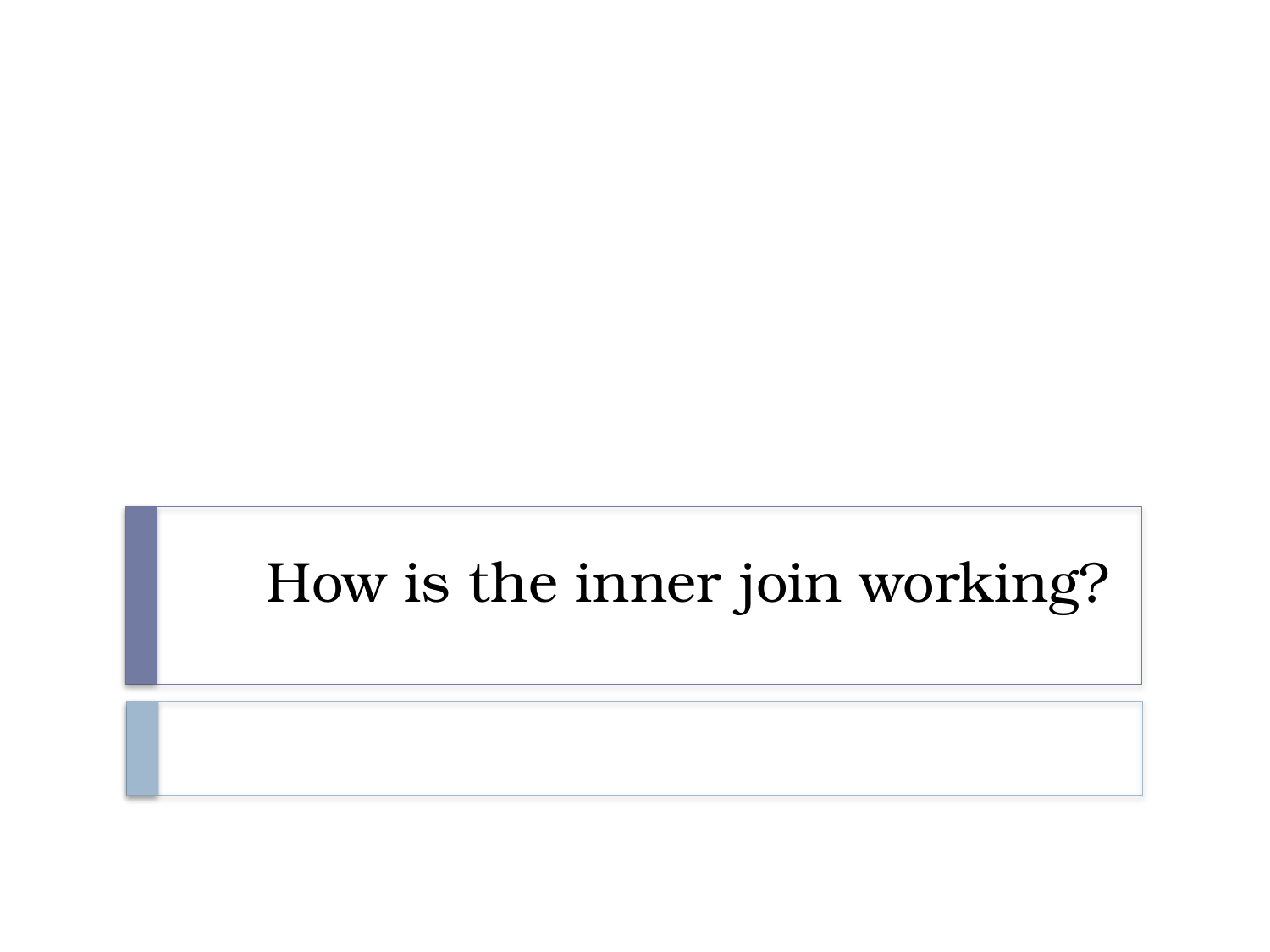

# How is the inner join working?